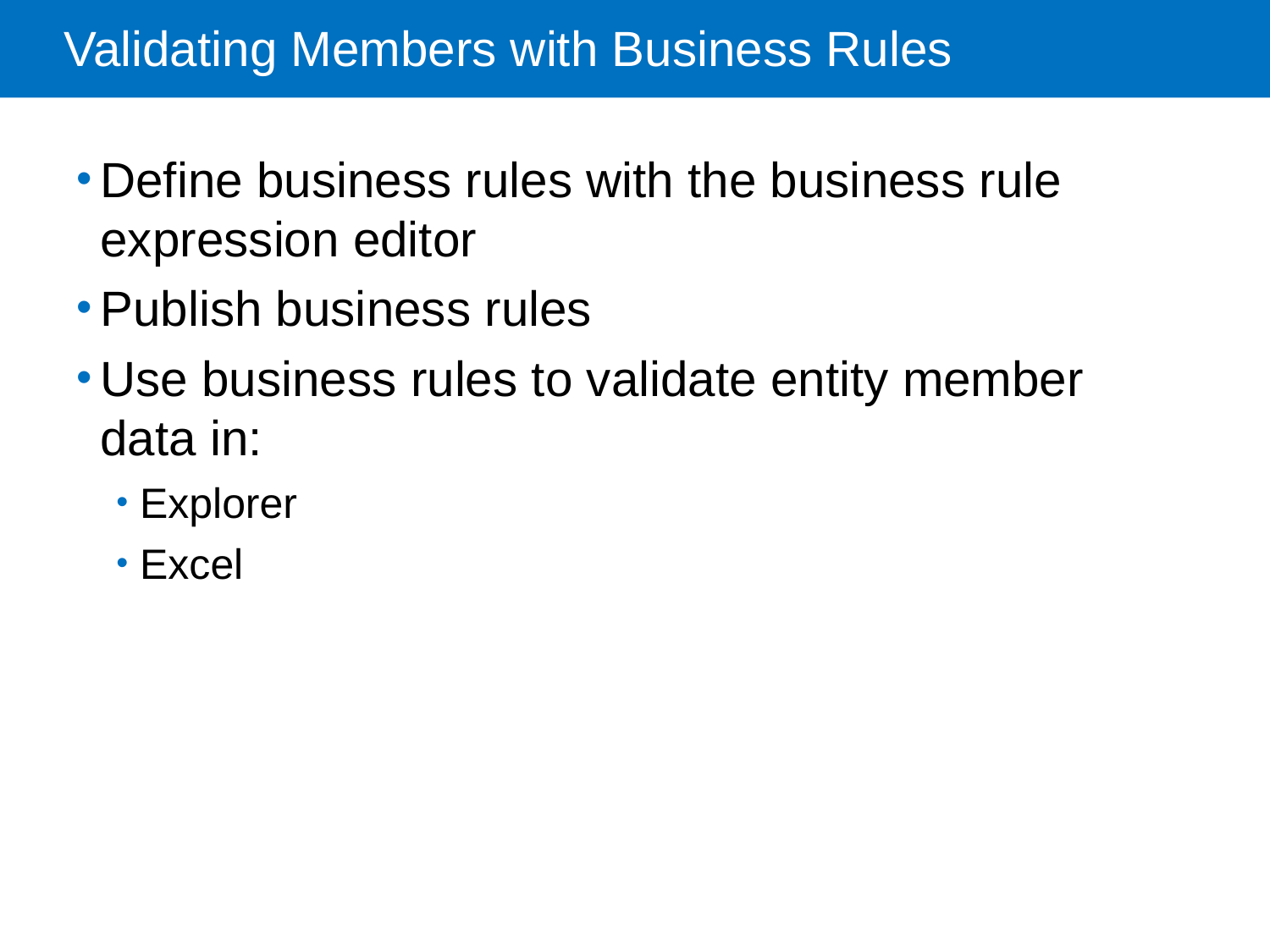

# Validating Members with Business Rules
Define business rules with the business rule expression editor
Publish business rules
Use business rules to validate entity member data in:
Explorer
Excel